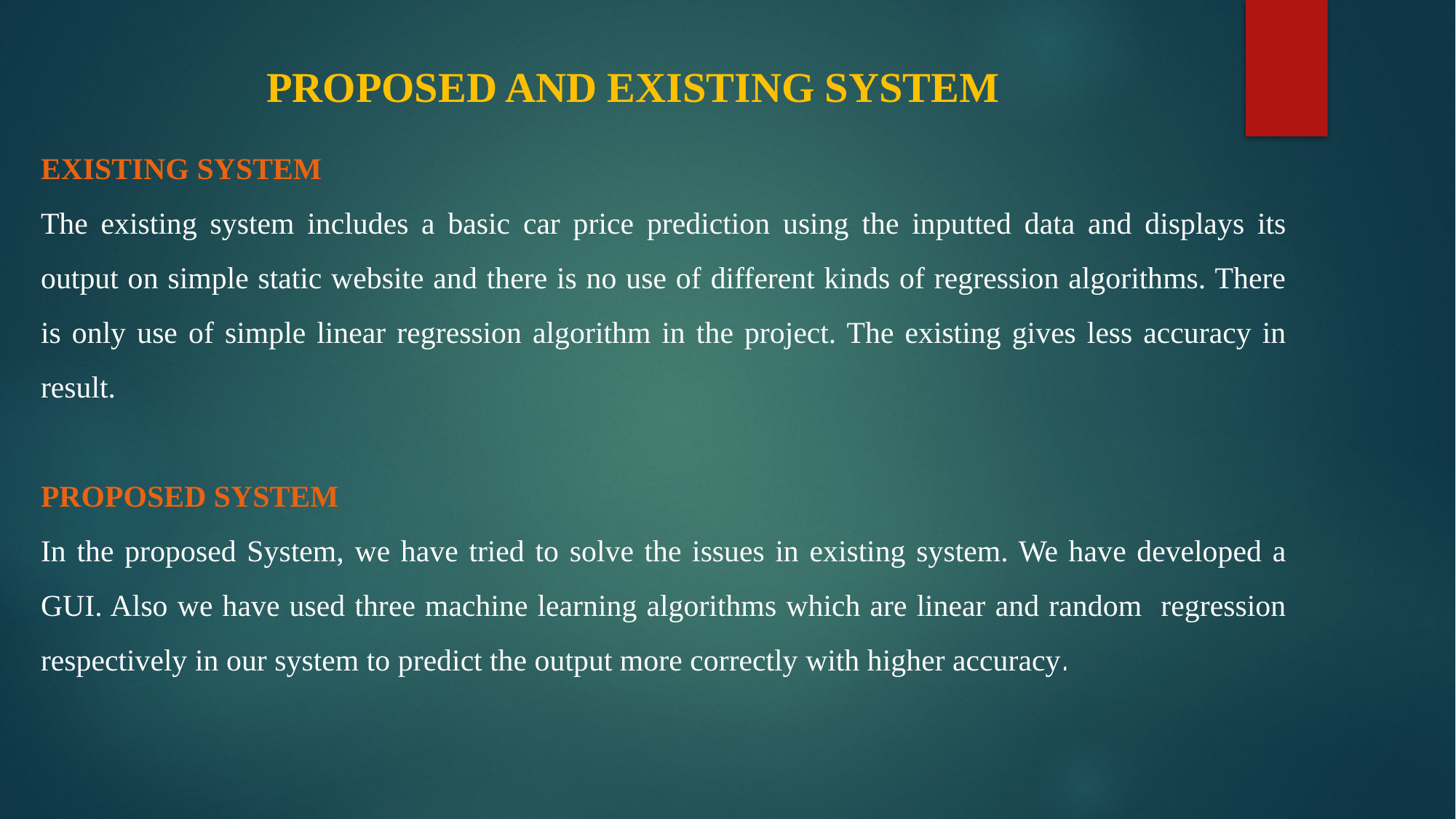

# PROPOSED AND EXISTING SYSTEM
EXISTING SYSTEM
The existing system includes a basic car price prediction using the inputted data and displays its output on simple static website and there is no use of different kinds of regression algorithms. There is only use of simple linear regression algorithm in the project. The existing gives less accuracy in result.

PROPOSED SYSTEM
In the proposed System, we have tried to solve the issues in existing system. We have developed a GUI. Also we have used three machine learning algorithms which are linear and random  regression respectively in our system to predict the output more correctly with higher accuracy.